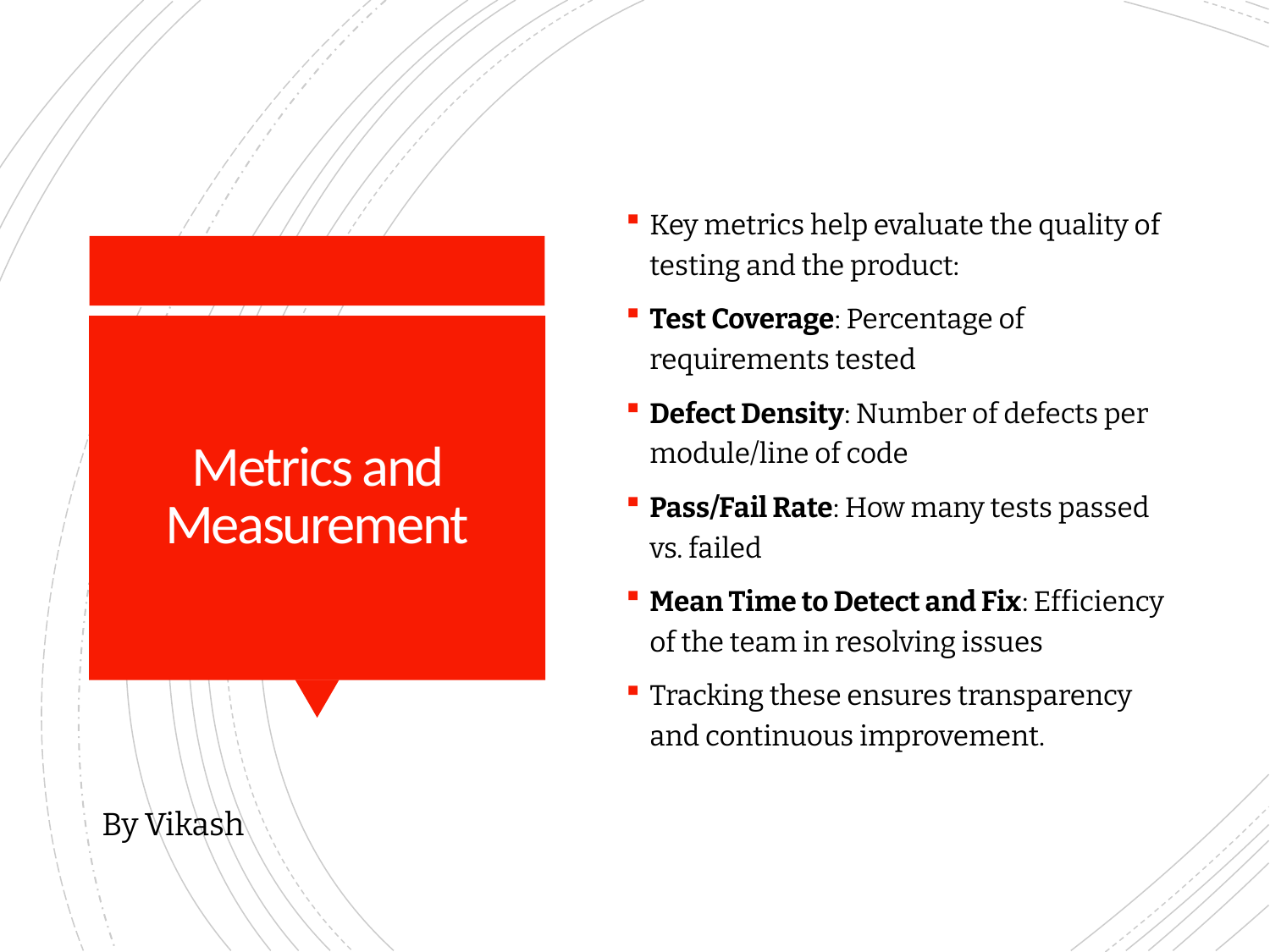

Key metrics help evaluate the quality of testing and the product:
Test Coverage: Percentage of requirements tested
Defect Density: Number of defects per module/line of code
Pass/Fail Rate: How many tests passed vs. failed
Mean Time to Detect and Fix: Efficiency of the team in resolving issues
Tracking these ensures transparency and continuous improvement.
# Metrics and Measurement
By Vikash